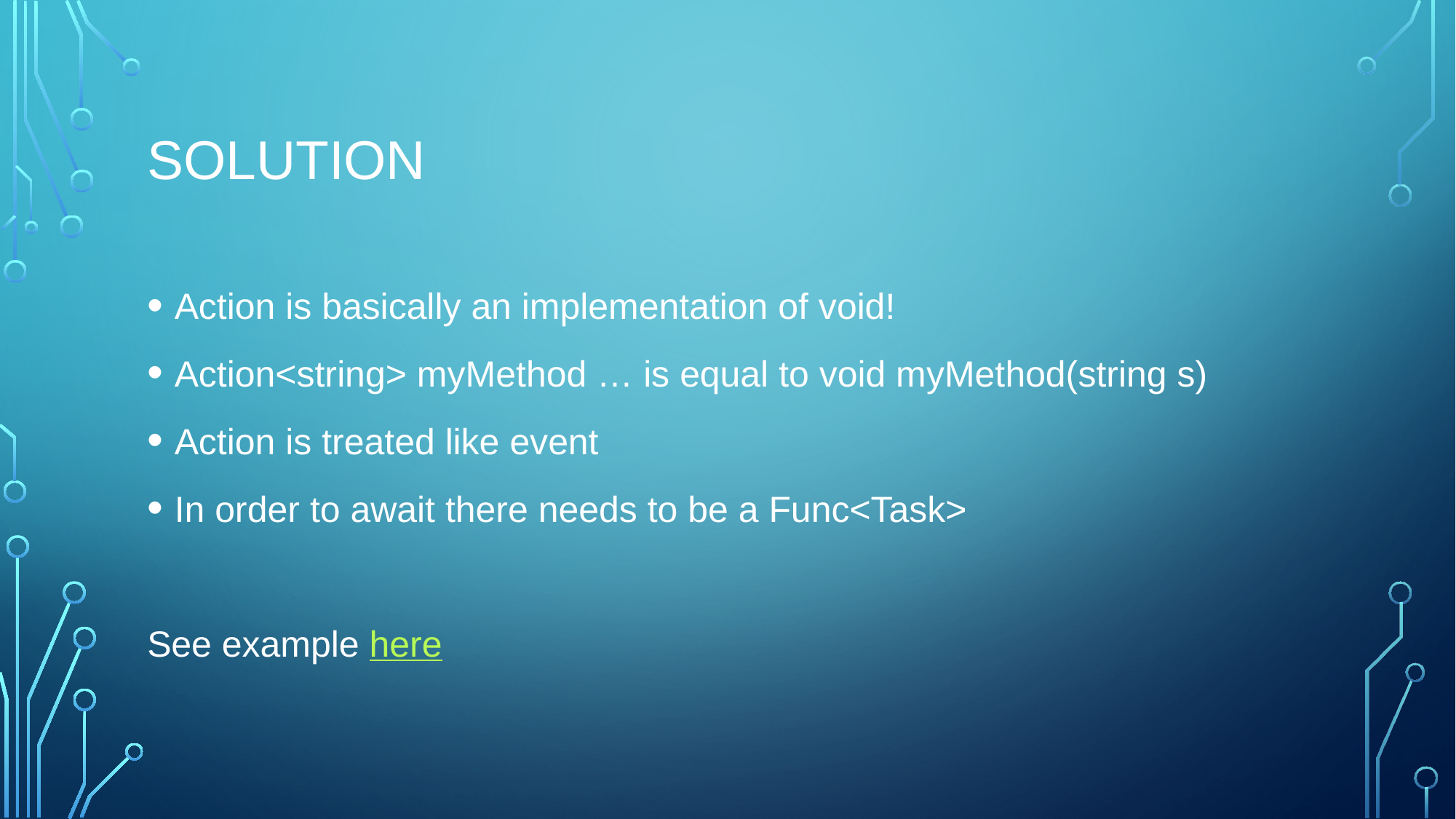

# Solution
Action is basically an implementation of void!
Action<string> myMethod … is equal to void myMethod(string s)
Action is treated like event
In order to await there needs to be a Func<Task>

See example here